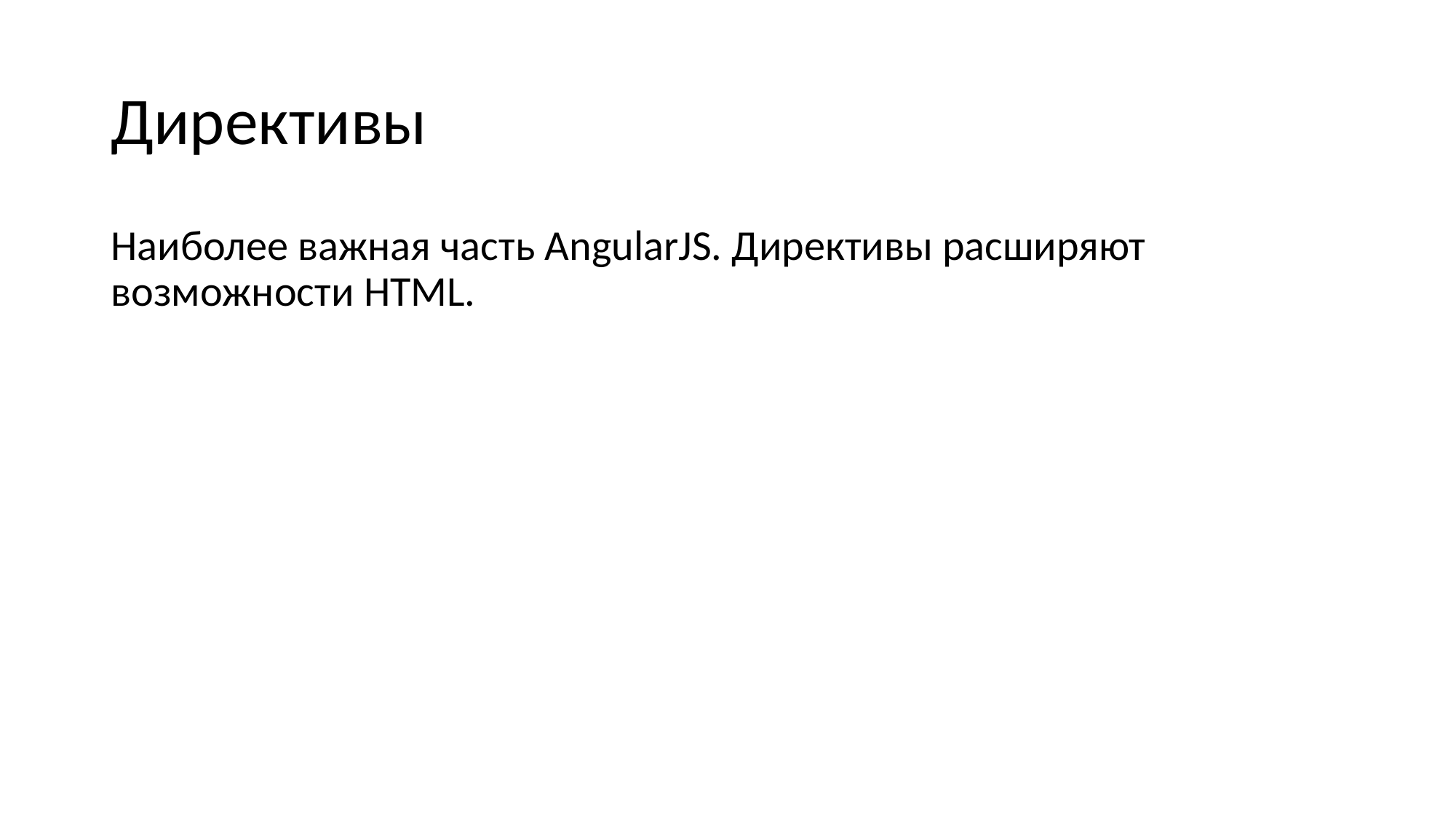

# Директивы
Наиболее важная часть AngularJS. Директивы расширяют возможности HTML.